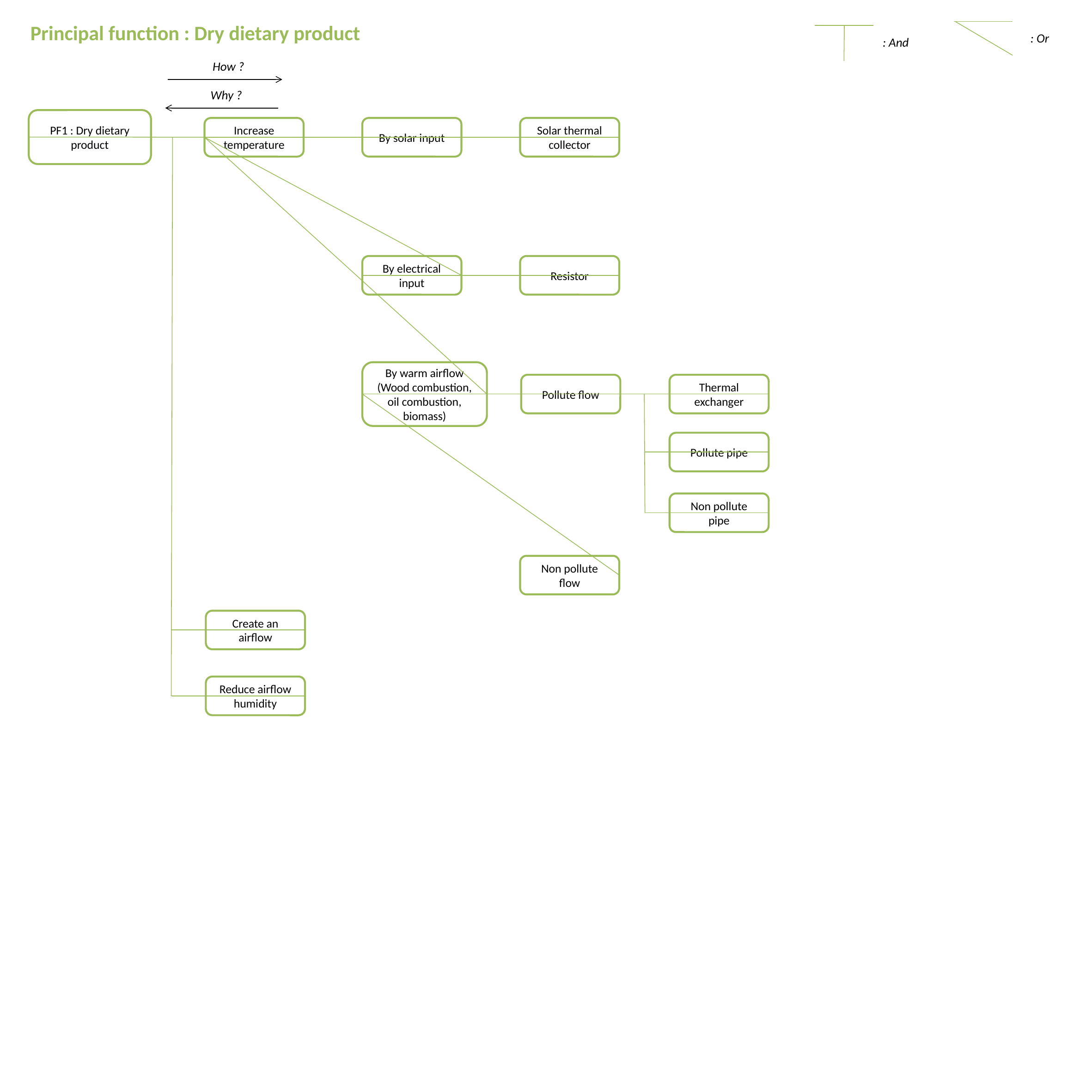

Principal function : Dry dietary product
: Or
: And
How ?
Why ?
PF1 : Dry dietary product
Increase temperature
By solar input
Solar thermal collector
Resistor
By electrical input
By warm airflow
(Wood combustion, oil combustion, biomass)
Pollute flow
Thermal exchanger
Pollute pipe
Non pollute pipe
Non pollute flow
Create an airflow
Reduce airflow humidity